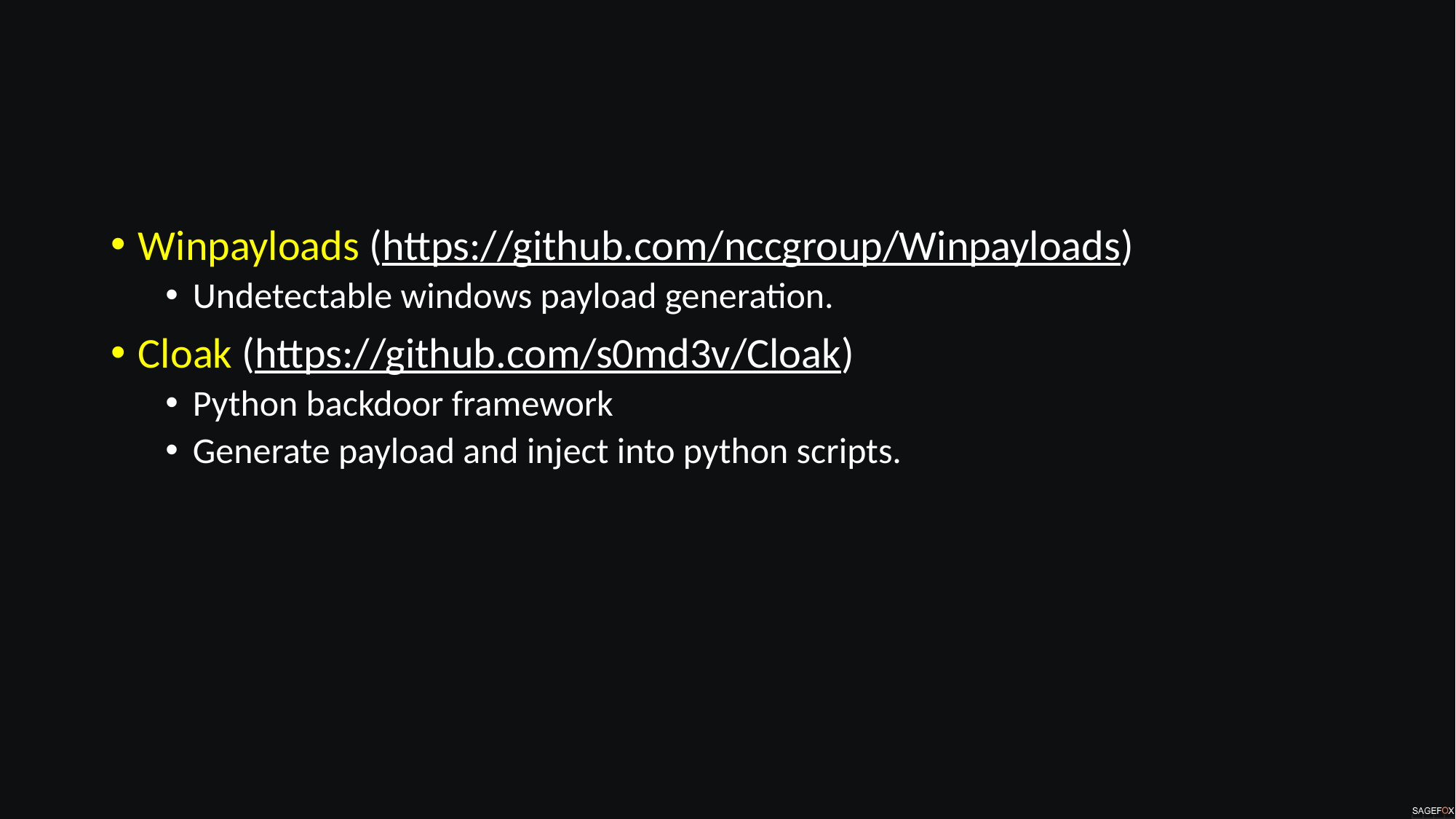

#
Winpayloads (https://github.com/nccgroup/Winpayloads)
Undetectable windows payload generation.
Cloak (https://github.com/s0md3v/Cloak)
Python backdoor framework
Generate payload and inject into python scripts.